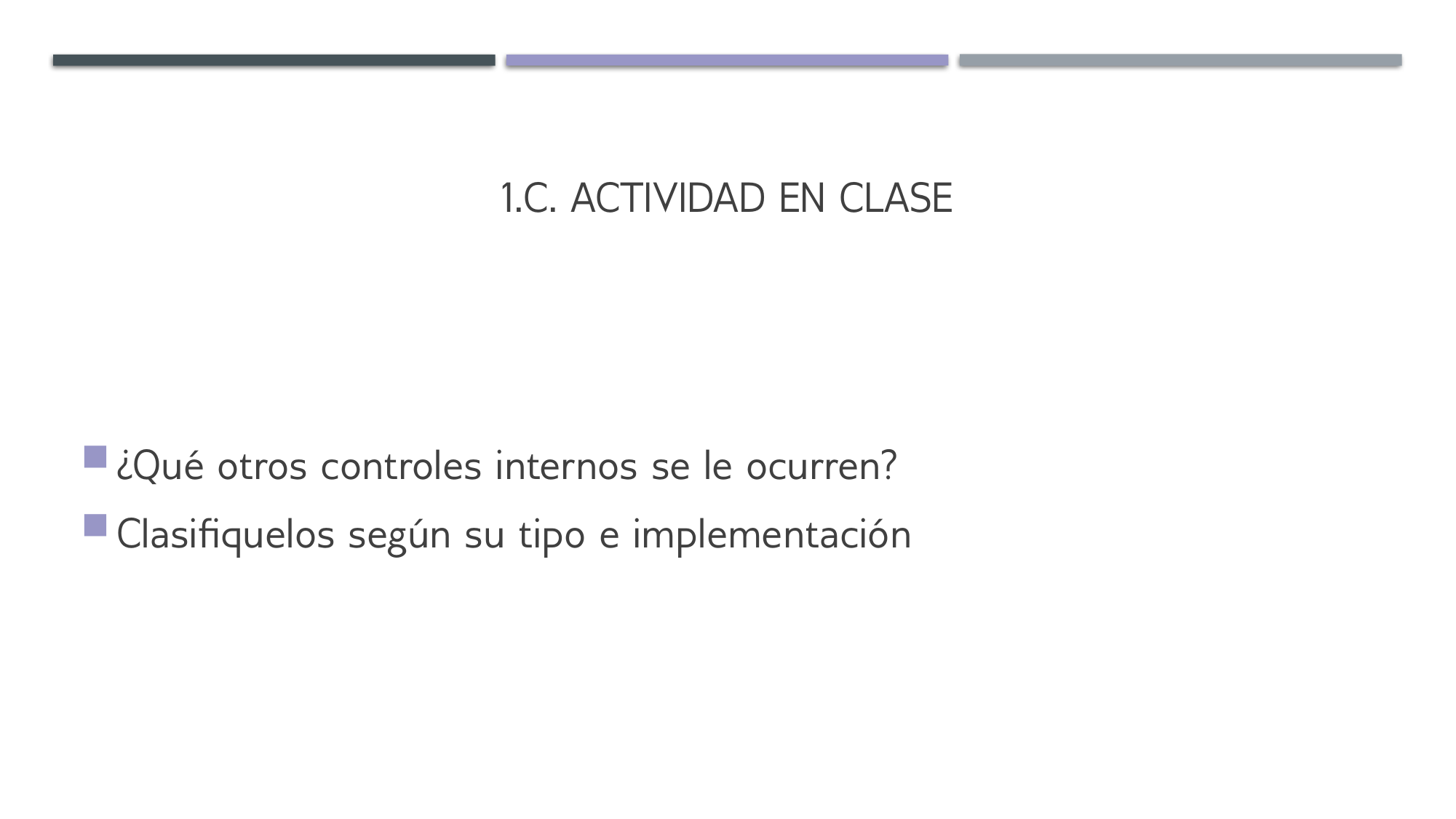

# 1.C. Actividad en clase
¿Qué otros controles internos se le ocurren?
Clasifiquelos según su tipo e implementación